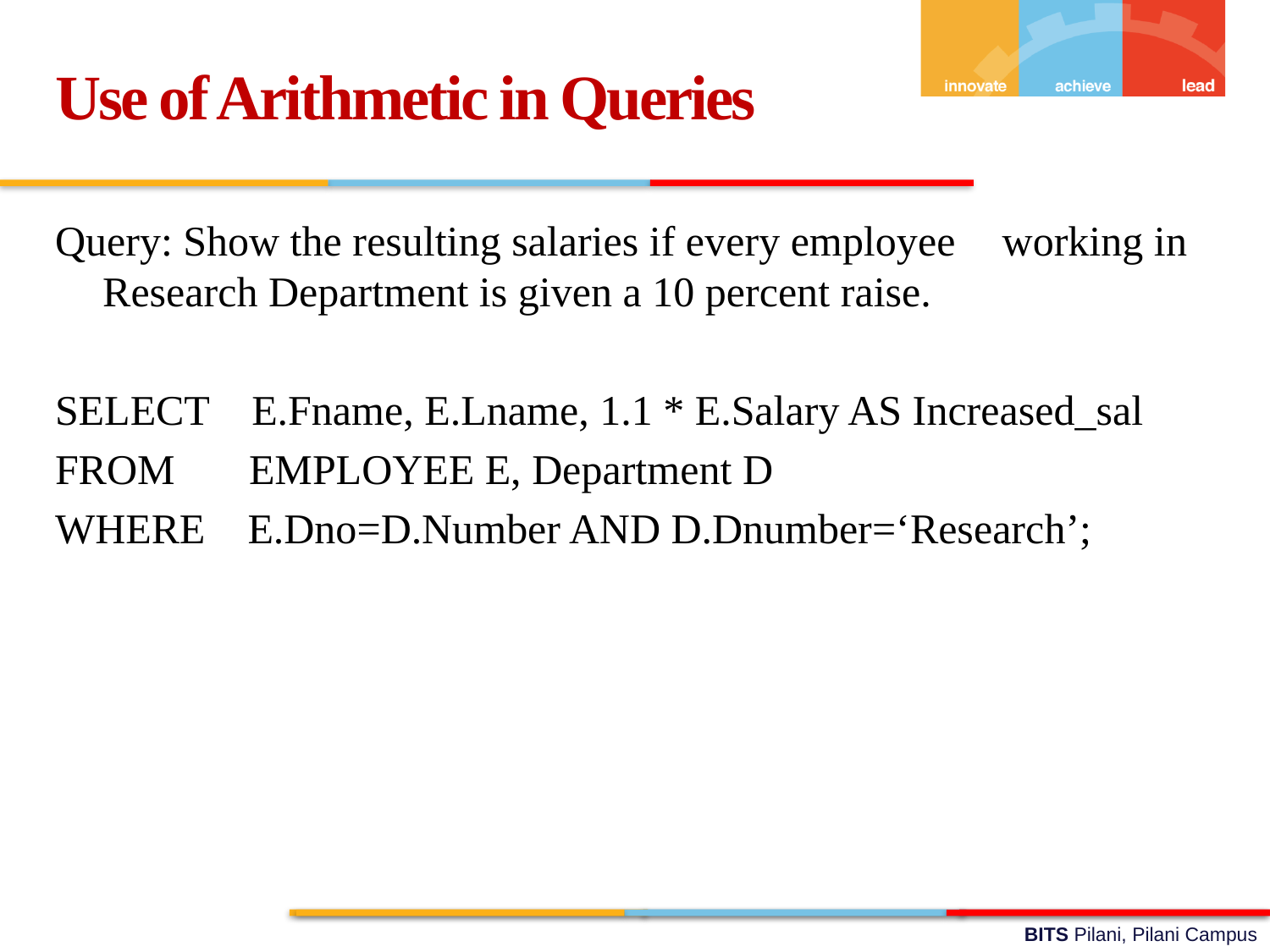

Use of Arithmetic in Queries
Query: Show the resulting salaries if every employee   	 working in Research Department is given a 10 percent raise.

SELECT    E.Fname, E.Lname, 1.1 * E.Salary AS Increased_sal
FROM       EMPLOYEE E, Department D
WHERE    E.Dno=D.Number AND D.Dnumber=‘Research’;